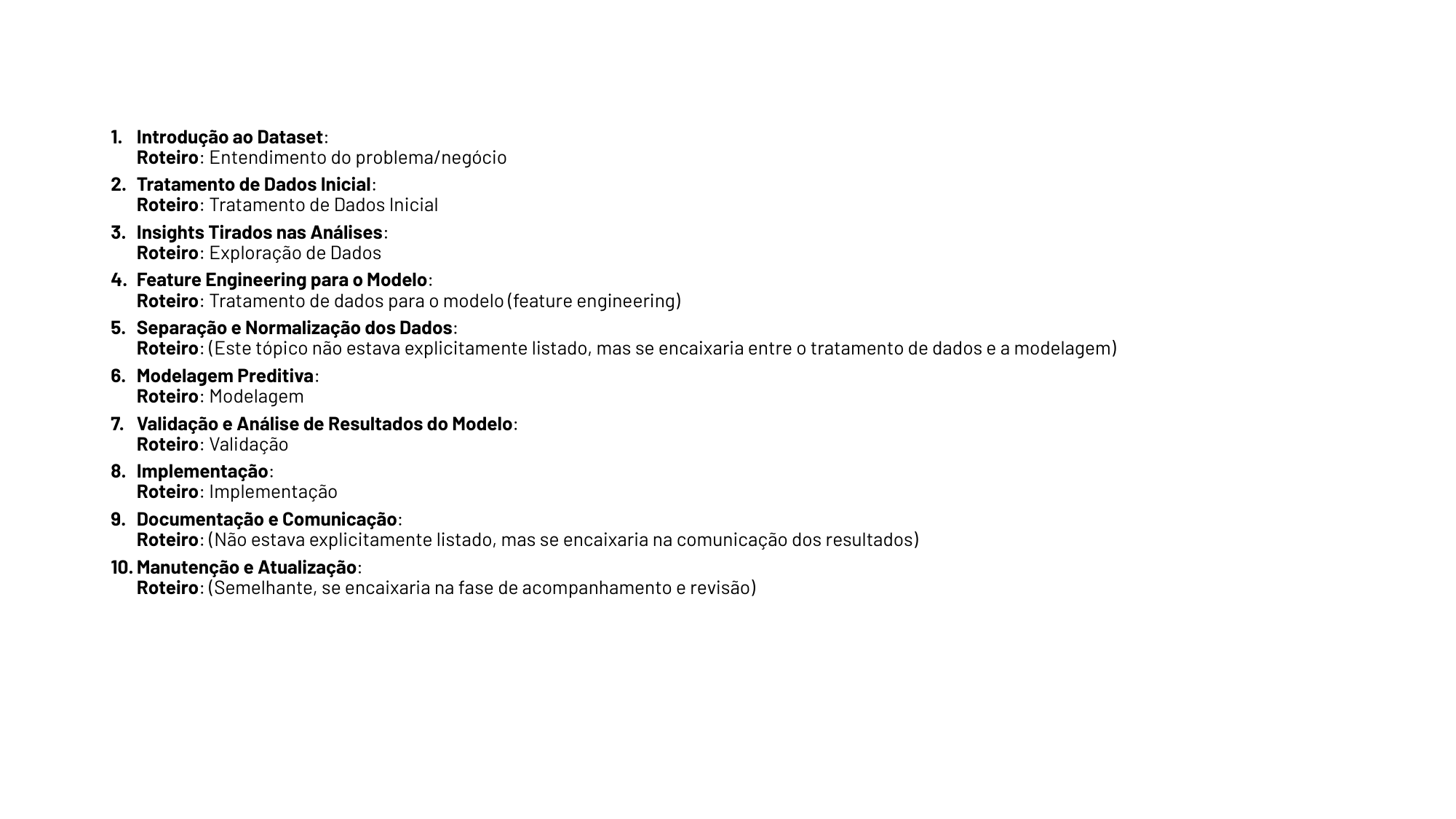

#

Introdução ao Dataset:
Roteiro: Entendimento do problema/negócio
Tratamento de Dados Inicial:
Roteiro: Tratamento de Dados Inicial
Insights Tirados nas Análises:
Roteiro: Exploração de Dados
Feature Engineering para o Modelo:
Roteiro: Tratamento de dados para o modelo (feature engineering)
Separação e Normalização dos Dados:
Roteiro: (Este tópico não estava explicitamente listado, mas se encaixaria entre o tratamento de dados e a modelagem)
Modelagem Preditiva:
Roteiro: Modelagem
Validação e Análise de Resultados do Modelo:
Roteiro: Validação
Implementação:
Roteiro: Implementação
Documentação e Comunicação:
Roteiro: (Não estava explicitamente listado, mas se encaixaria na comunicação dos resultados)
Manutenção e Atualização:
Roteiro: (Semelhante, se encaixaria na fase de acompanhamento e revisão)